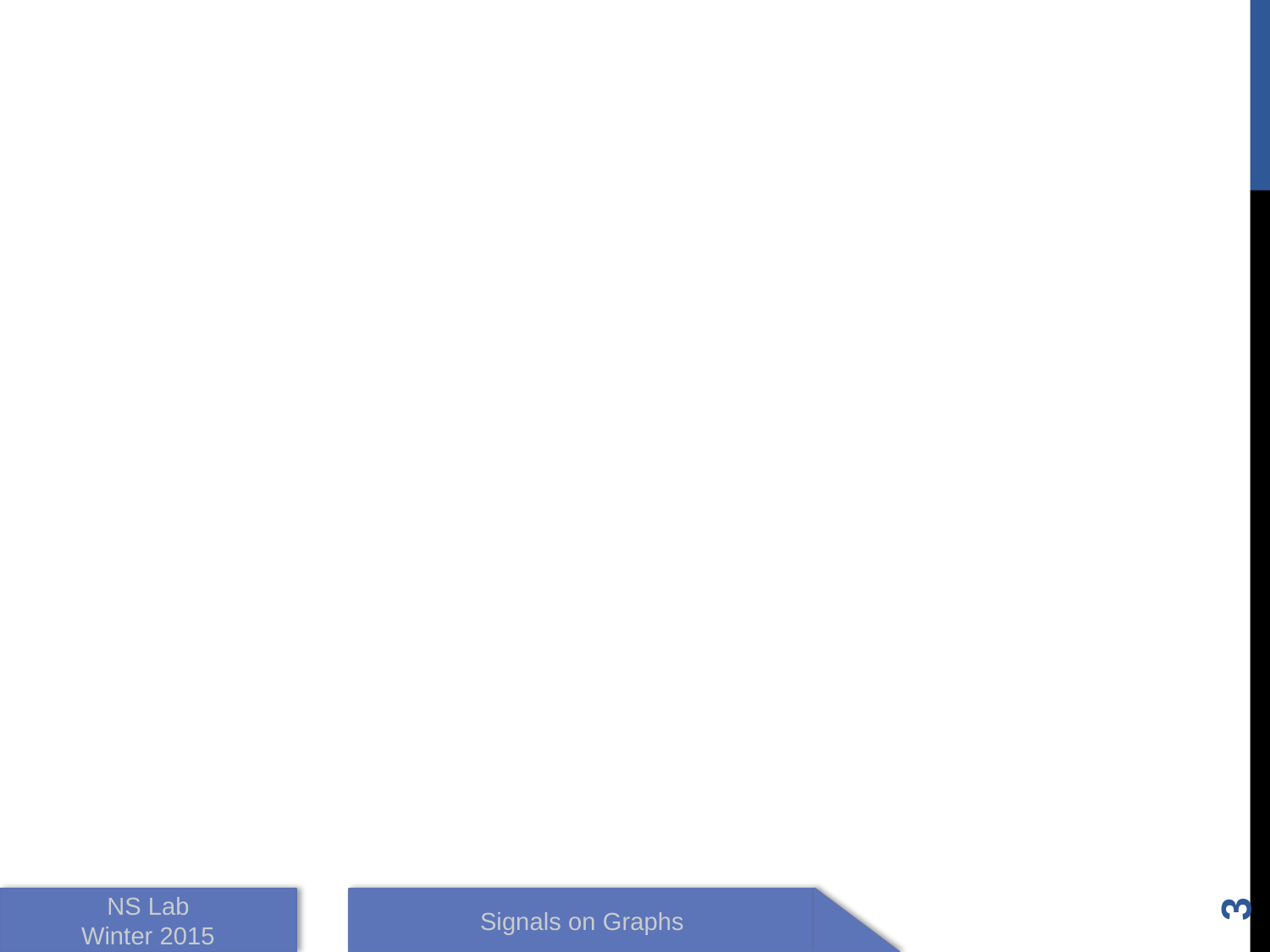

#

3
NS Lab
Winter 2015
Signals on Graphs